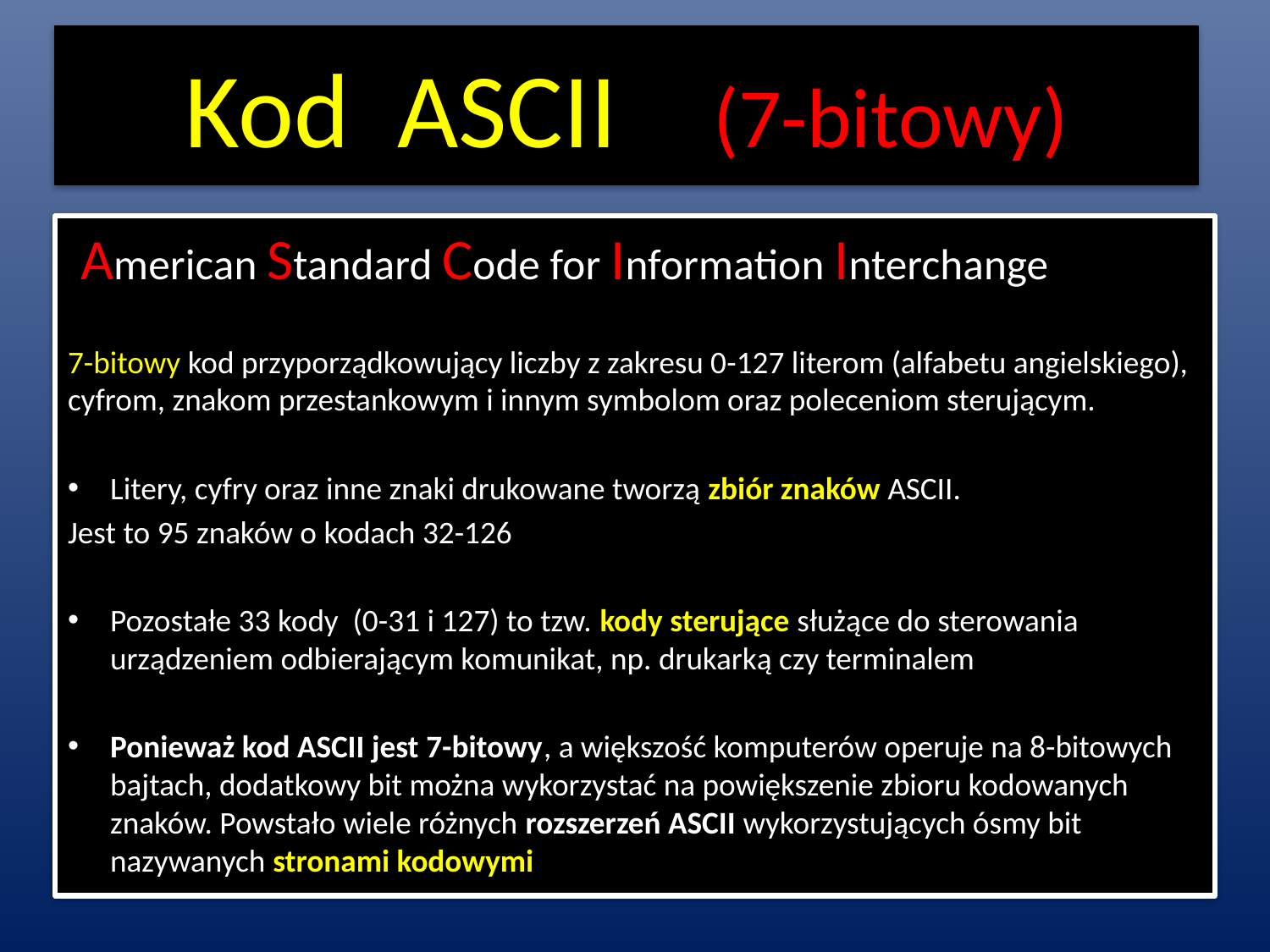

# Kod  ASCII    (7-bitowy)
 American Standard Code for Information Interchange

7-bitowy kod przyporządkowujący liczby z zakresu 0-127 literom (alfabetu angielskiego), cyfrom, znakom przestankowym i innym symbolom oraz poleceniom sterującym.

Litery, cyfry oraz inne znaki drukowane tworzą zbiór znaków ASCII.
Jest to 95 znaków o kodach 32-126

Pozostałe 33 kody  (0-31 i 127) to tzw. kody sterujące służące do sterowania urządzeniem odbierającym komunikat, np. drukarką czy terminalem

Ponieważ kod ASCII jest 7-bitowy, a większość komputerów operuje na 8-bitowych bajtach, dodatkowy bit można wykorzystać na powiększenie zbioru kodowanych znaków. Powstało wiele różnych rozszerzeń ASCII wykorzystujących ósmy bit nazywanych stronami kodowymi